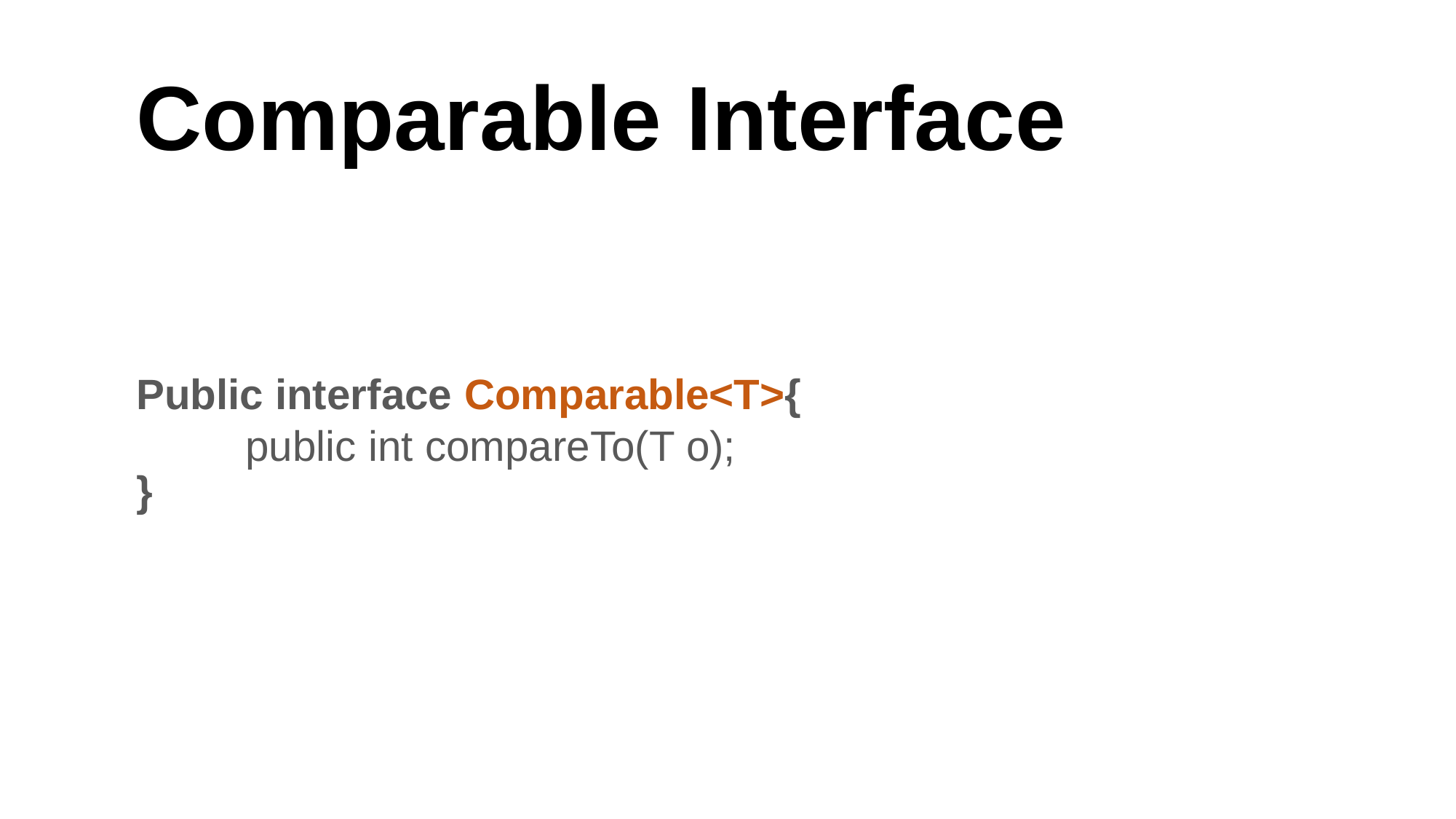

# Comparable Interface
Public interface Comparable<T>{
	public int compareTo(T o);
}